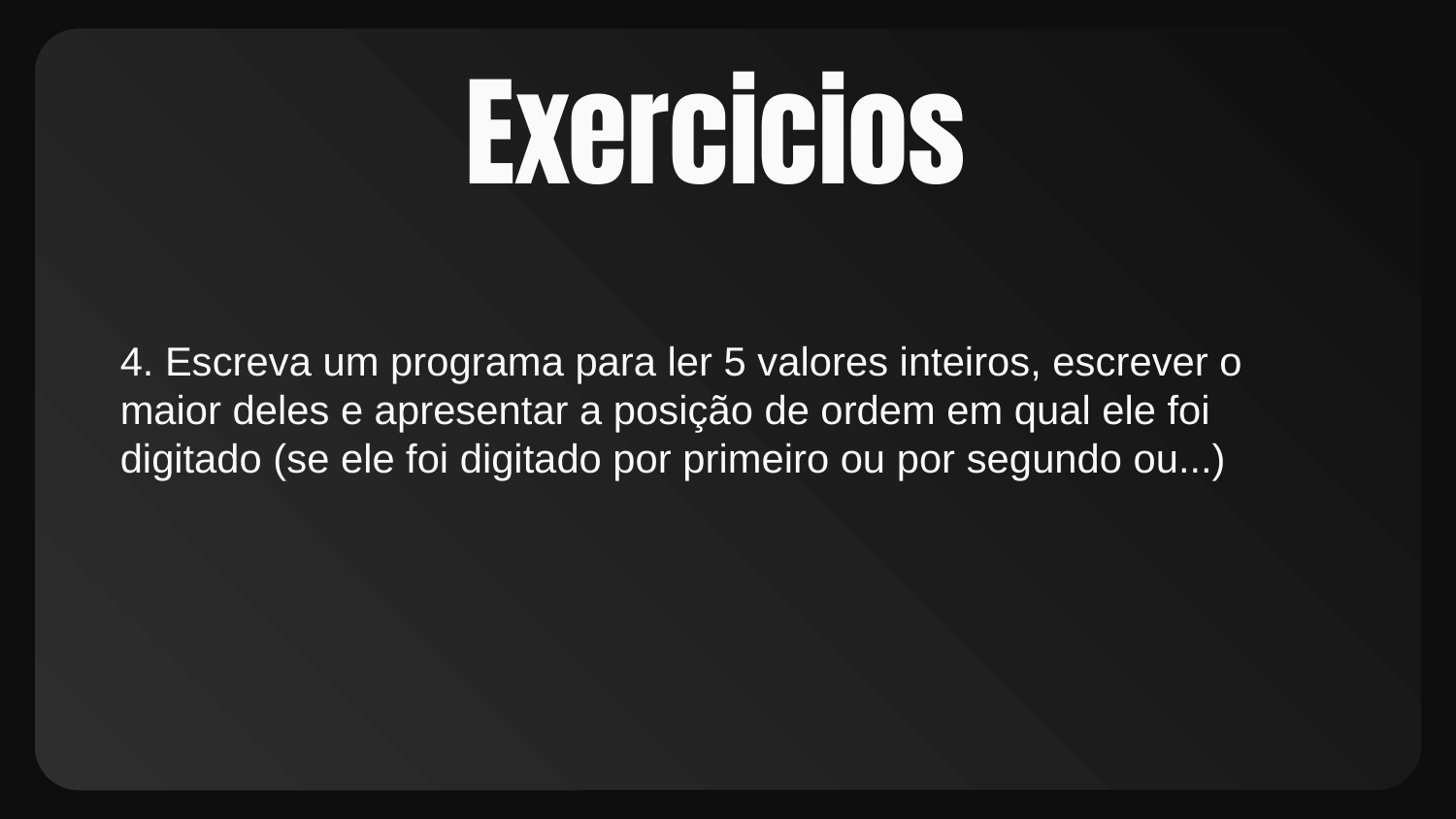

# Exercicios
4. Escreva um programa para ler 5 valores inteiros, escrever o maior deles e apresentar a posição de ordem em qual ele foi digitado (se ele foi digitado por primeiro ou por segundo ou...)